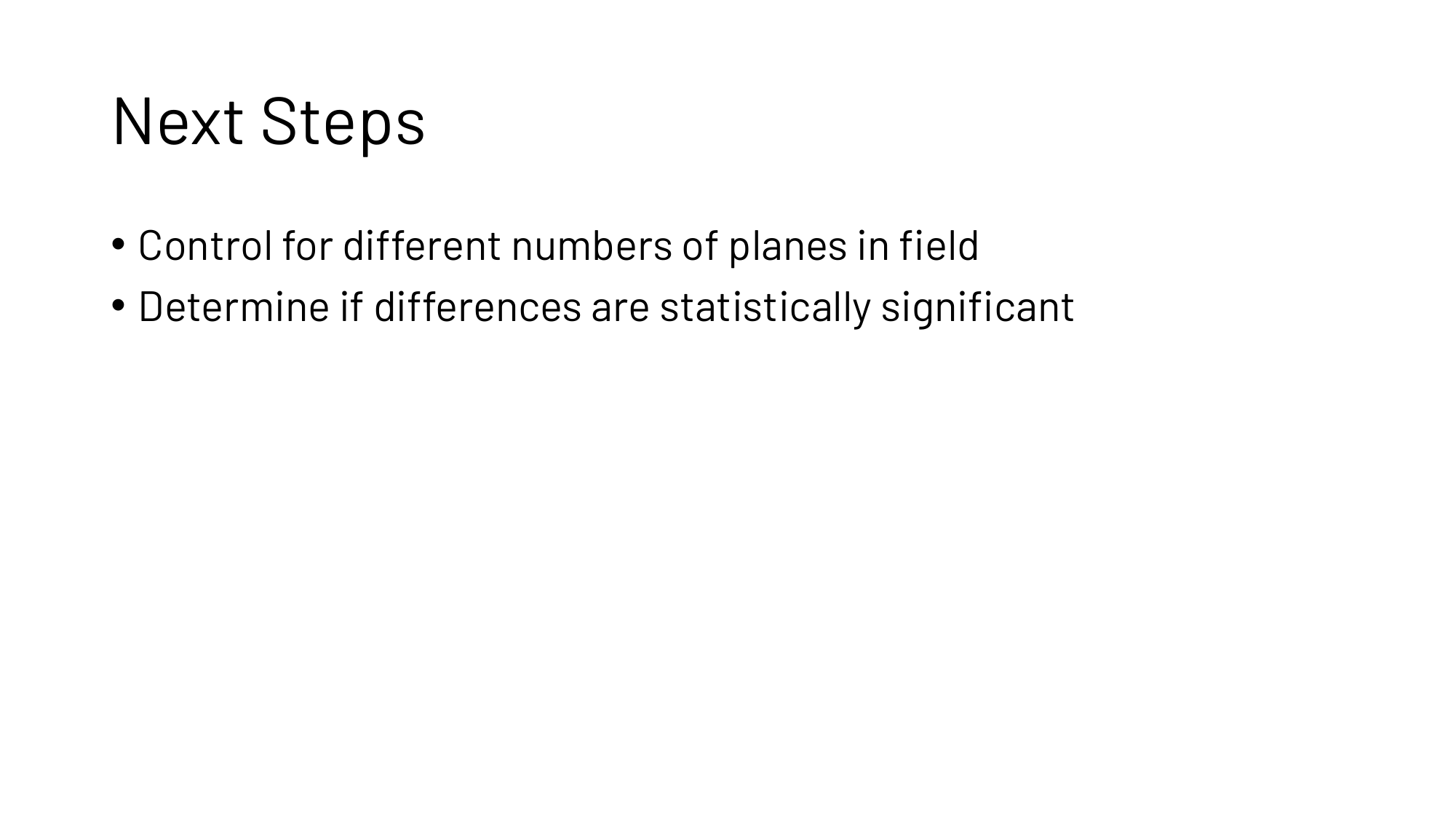

# Next Steps
Control for different numbers of planes in field
Determine if differences are statistically significant